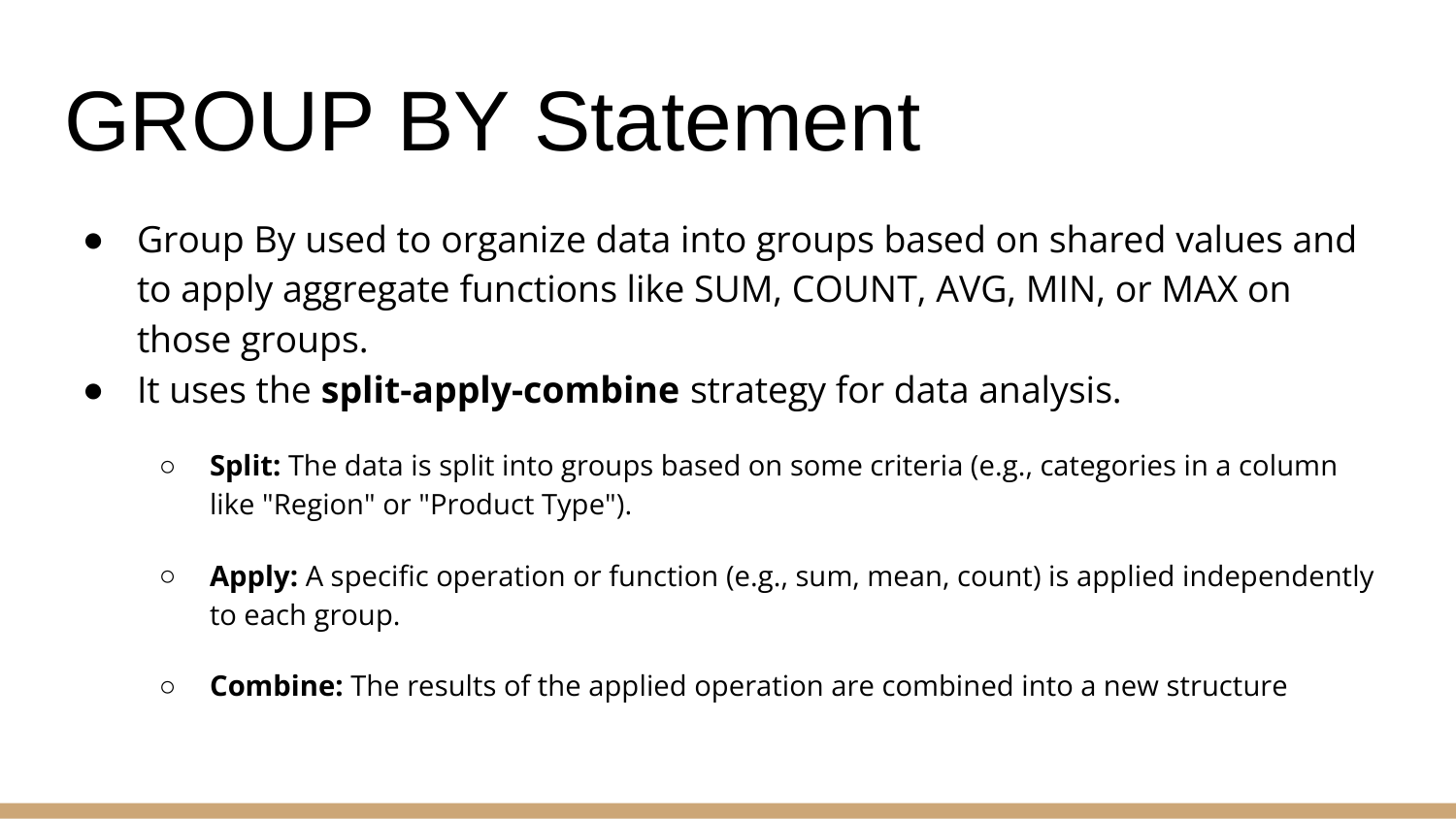

# GROUP BY Statement
Group By used to organize data into groups based on shared values and to apply aggregate functions like SUM, COUNT, AVG, MIN, or MAX on those groups.
It uses the split-apply-combine strategy for data analysis.
Split: The data is split into groups based on some criteria (e.g., categories in a column like "Region" or "Product Type").
Apply: A specific operation or function (e.g., sum, mean, count) is applied independently to each group.
Combine: The results of the applied operation are combined into a new structure